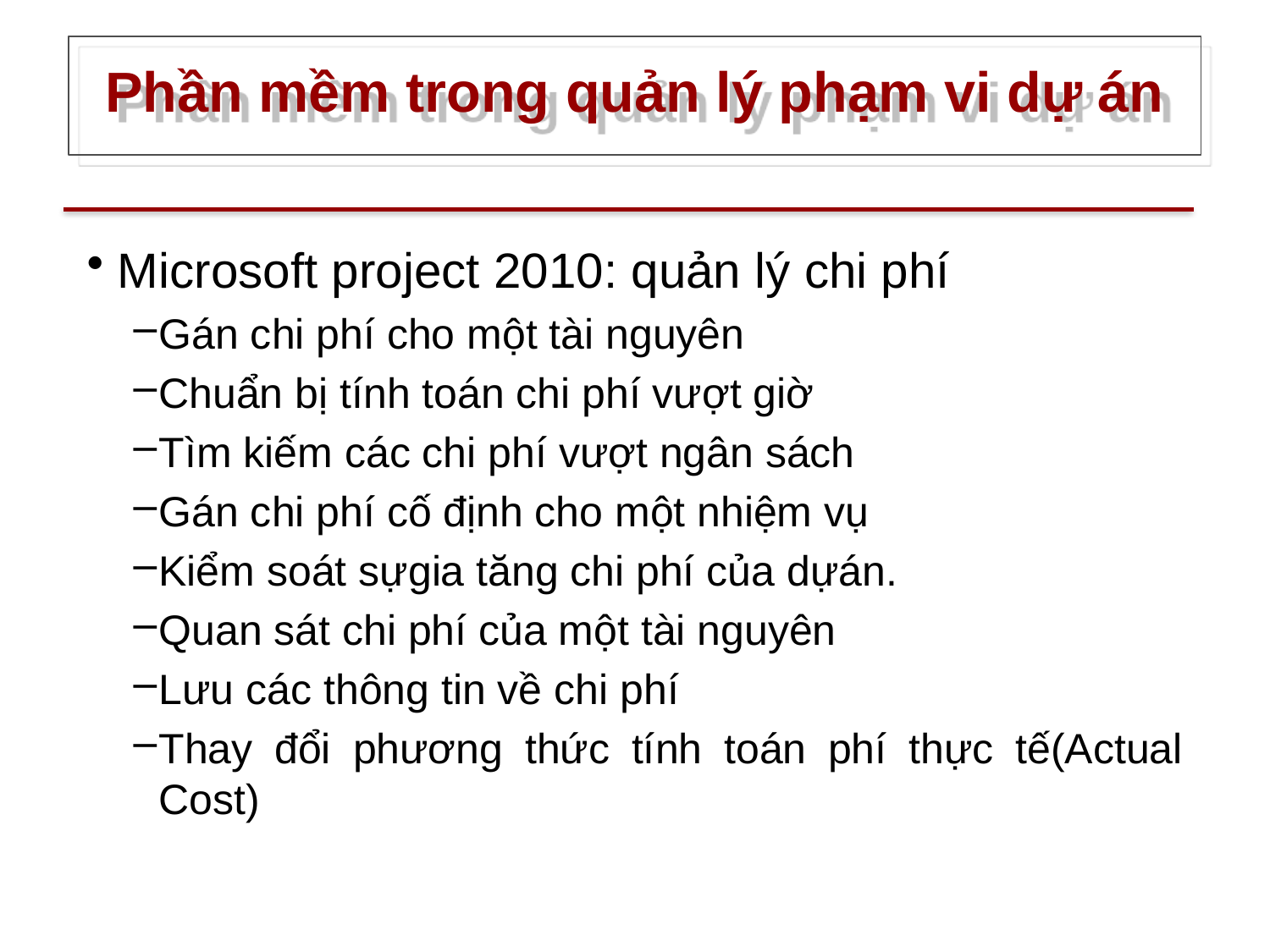

# Phần mềm trong quản lý phạm vi dự án
Microsoft project 2010: quản lý chi phí
Gán chi phí cho một tài nguyên
Chuẩn bị tính toán chi phí vượt giờ
Tìm kiếm các chi phí vượt ngân sách
Gán chi phí cố định cho một nhiệm vụ
Kiểm soát sựgia tăng chi phí của dựán.
Quan sát chi phí của một tài nguyên
Lưu các thông tin về chi phí
Thay đổi phương thức tính toán phí thực tế(Actual Cost)